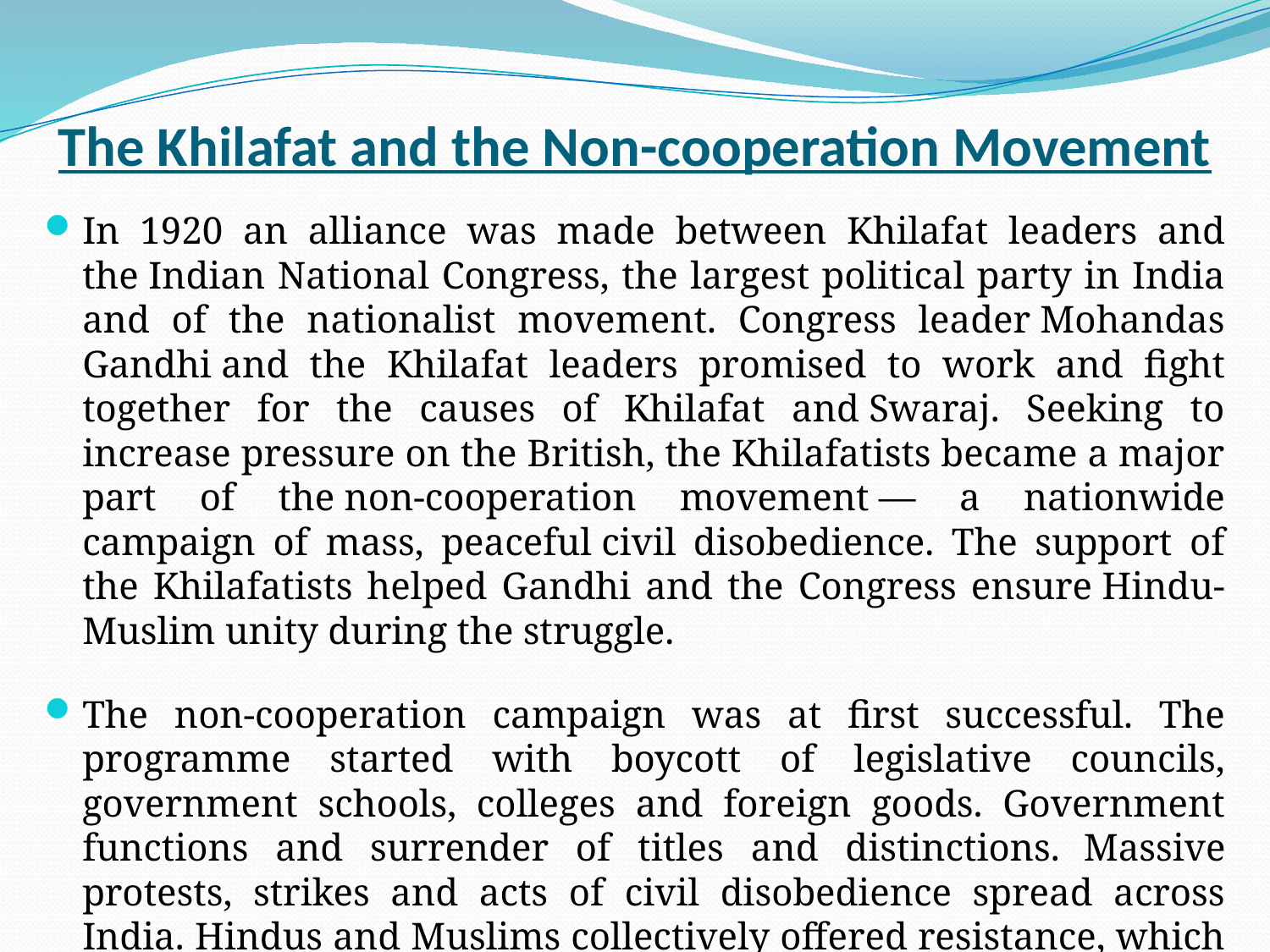

# The Khilafat and the Non-cooperation Movement
In 1920 an alliance was made between Khilafat leaders and the Indian National Congress, the largest political party in India and of the nationalist movement. Congress leader Mohandas Gandhi and the Khilafat leaders promised to work and fight together for the causes of Khilafat and Swaraj. Seeking to increase pressure on the British, the Khilafatists became a major part of the non-cooperation movement — a nationwide campaign of mass, peaceful civil disobedience. The support of the Khilafatists helped Gandhi and the Congress ensure Hindu-Muslim unity during the struggle.
The non-cooperation campaign was at first successful. The programme started with boycott of legislative councils, government schools, colleges and foreign goods. Government functions and surrender of titles and distinctions. Massive protests, strikes and acts of civil disobedience spread across India. Hindus and Muslims collectively offered resistance, which was initially peaceful.